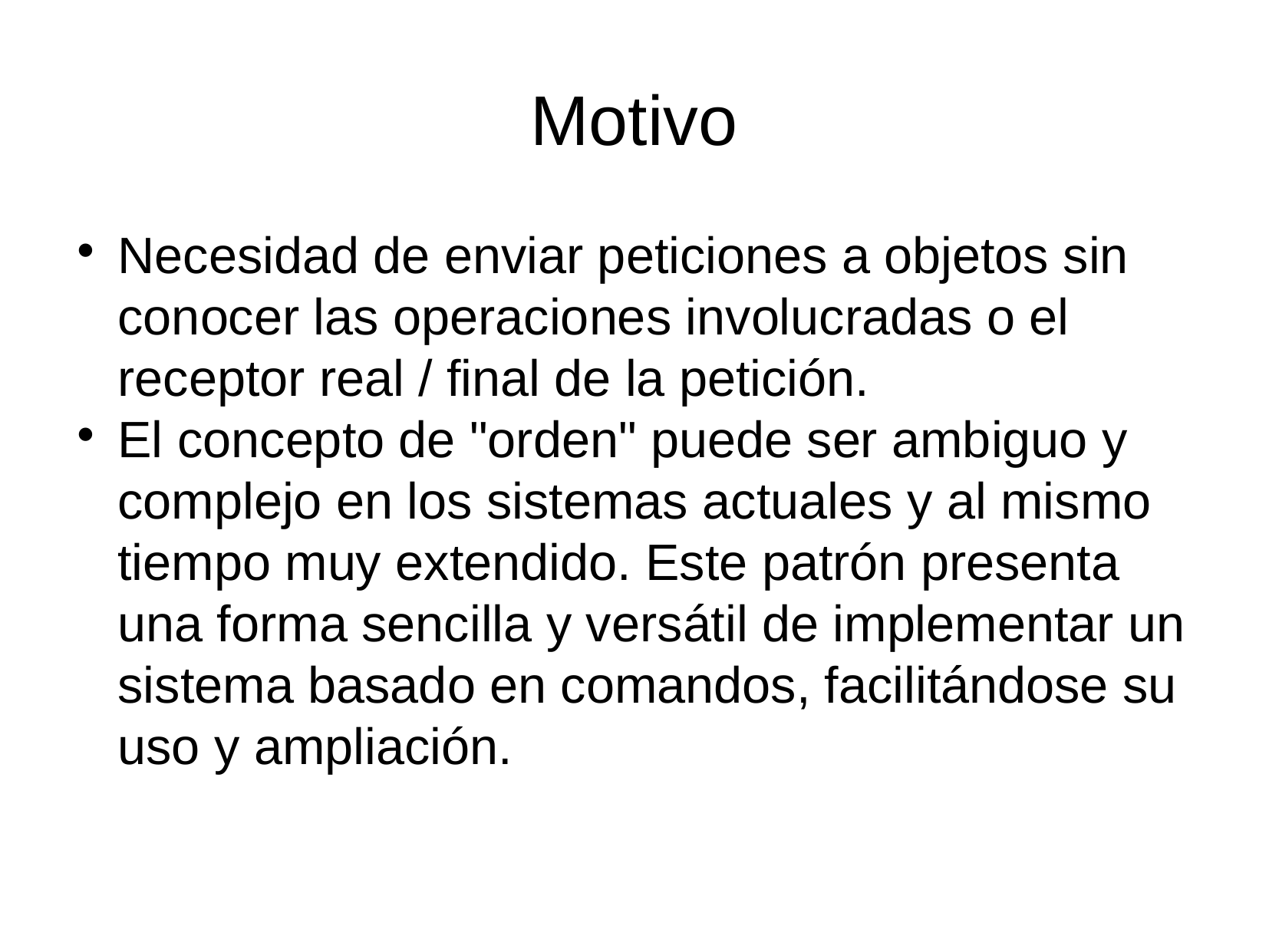

Motivo
Necesidad de enviar peticiones a objetos sin conocer las operaciones involucradas o el receptor real / final de la petición.
El concepto de "orden" puede ser ambiguo y complejo en los sistemas actuales y al mismo tiempo muy extendido. Este patrón presenta una forma sencilla y versátil de implementar un sistema basado en comandos, facilitándose su uso y ampliación.